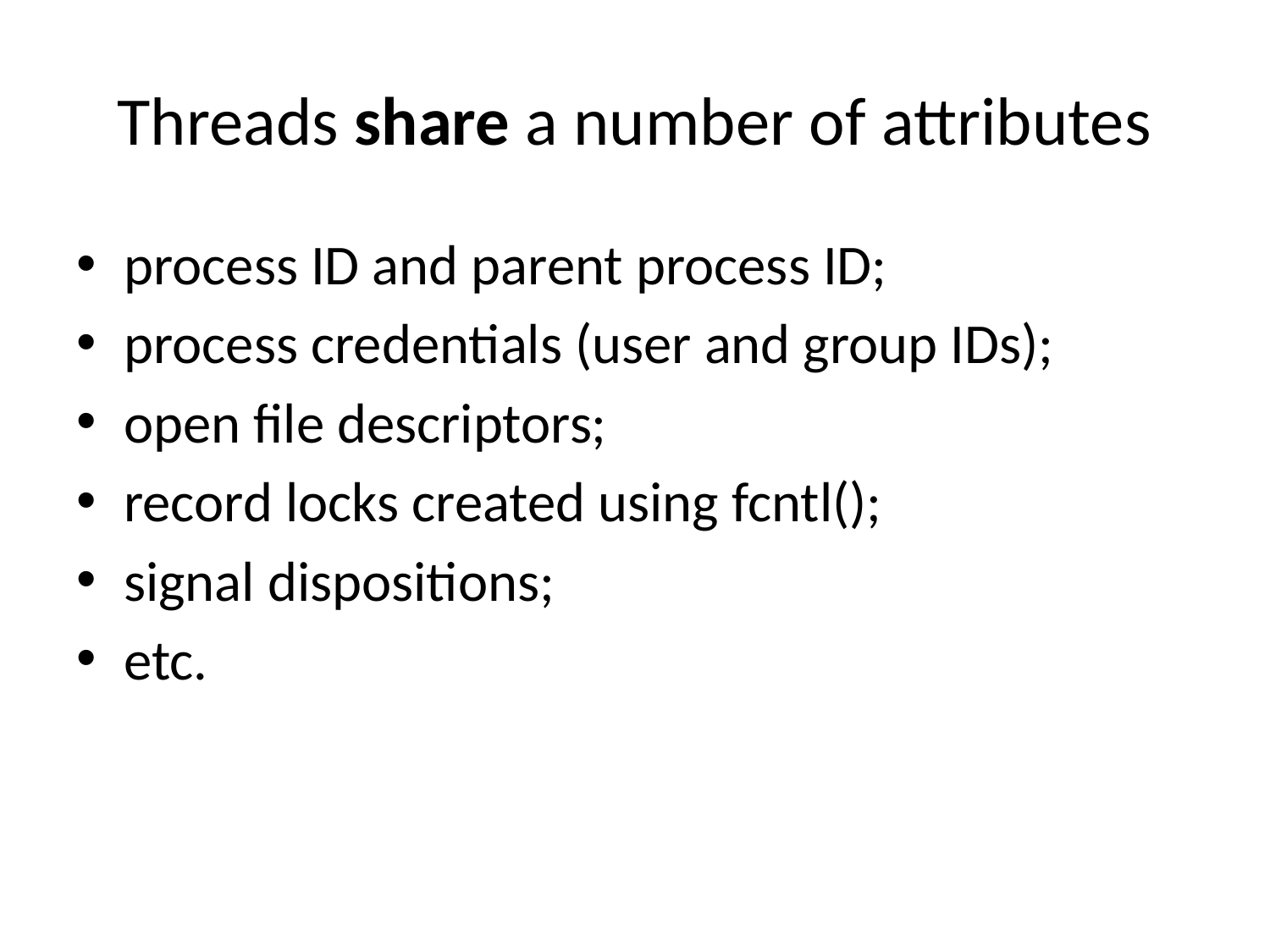

# Threads share a number of attributes
process ID and parent process ID;
process credentials (user and group IDs);
open file descriptors;
record locks created using fcntl();
signal dispositions;
etc.